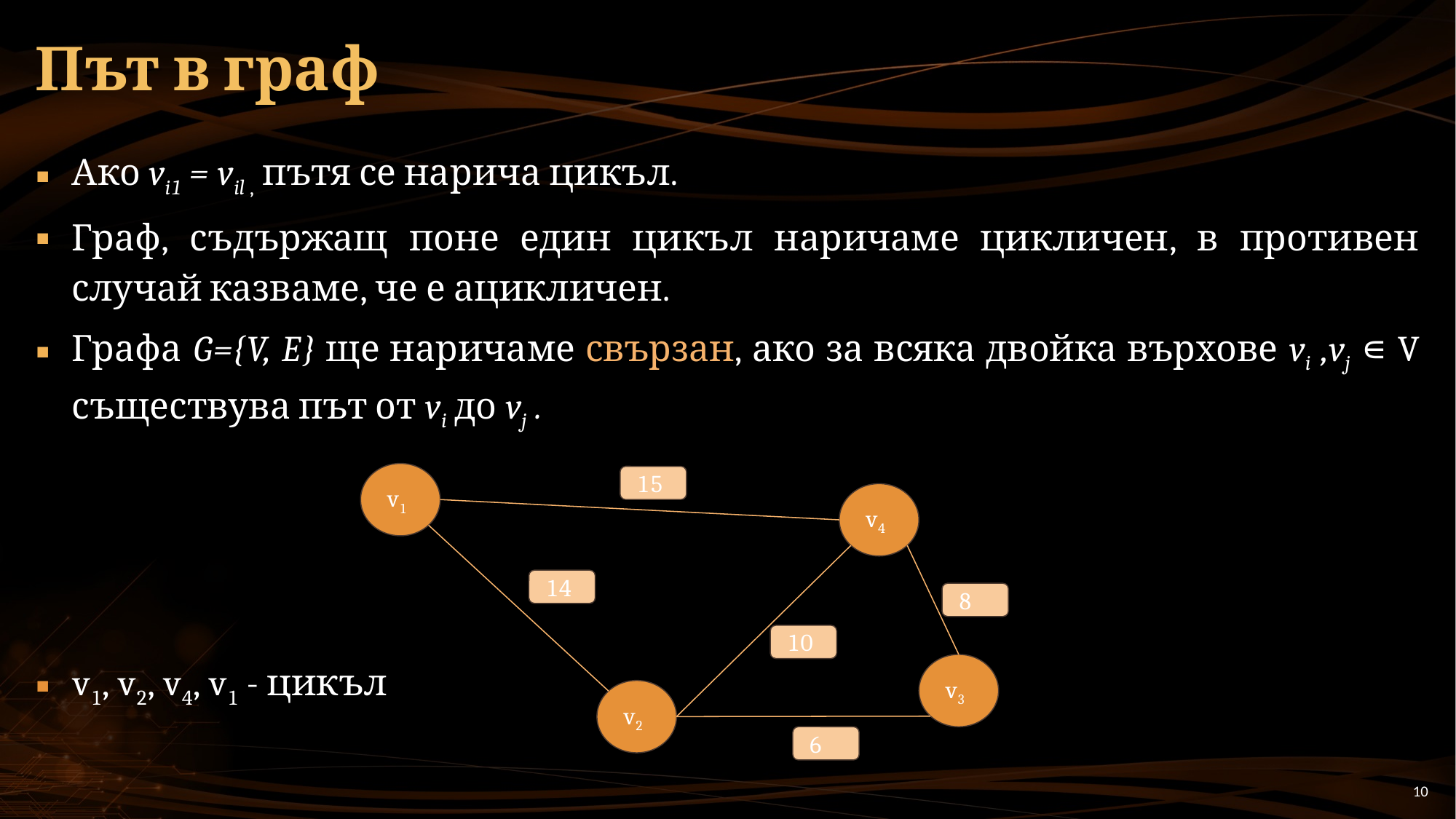

# Път в граф
Ако vi1 = vil , пътя се нарича цикъл.
Граф, съдържащ поне един цикъл наричаме цикличен, в противен случай казваме, че е ацикличен.
Графа G={V, E} ще наричаме свързан, ако за всяка двойка върхове vi ,vj ∊ V съществува път от vi до vj .

v1, v2, v4, v1 - цикъл
v1
15
v4
14
8
10
v3
v2
6
10